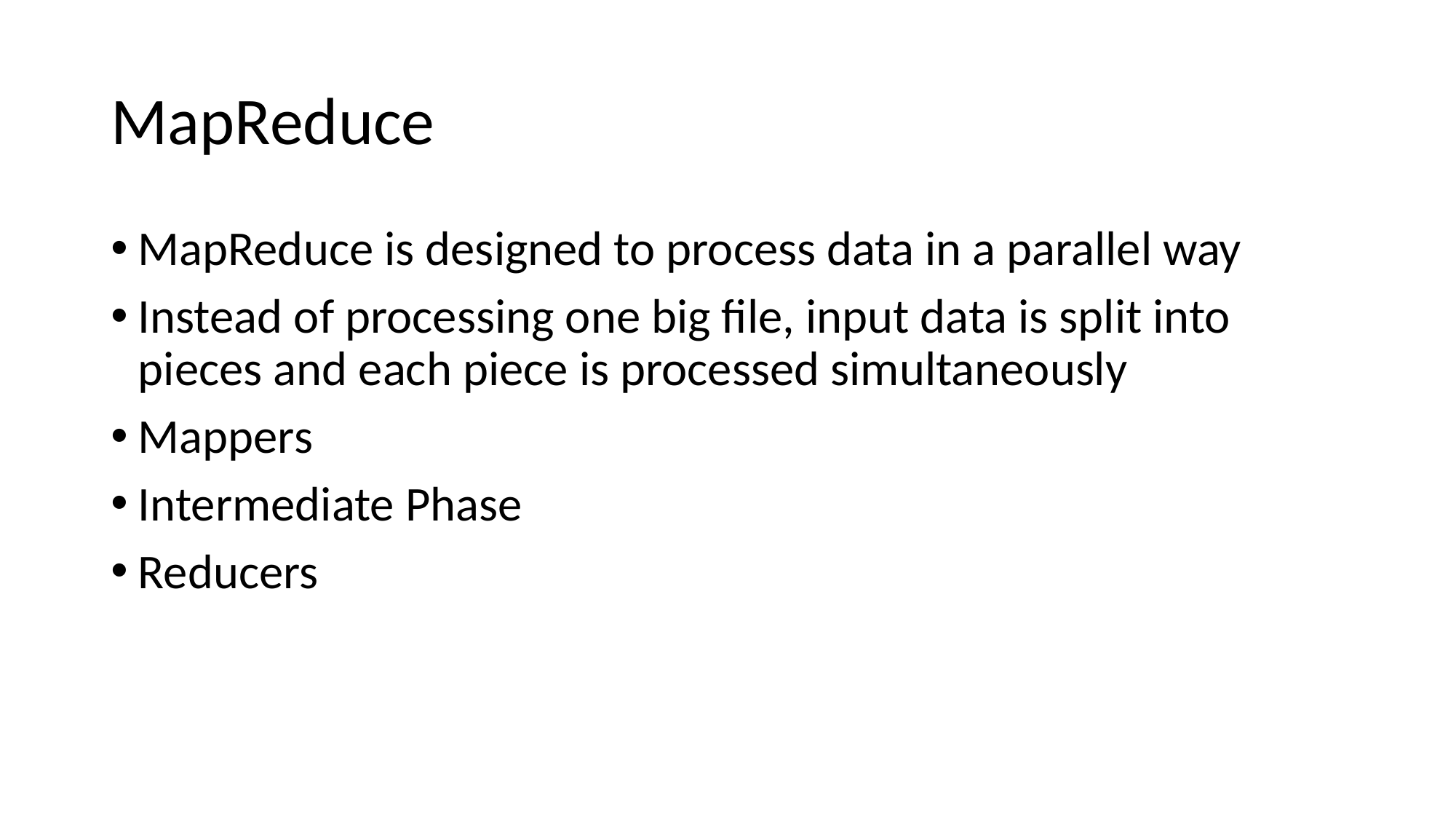

# MapReduce
MapReduce is designed to process data in a parallel way
Instead of processing one big file, input data is split into pieces and each piece is processed simultaneously
Mappers
Intermediate Phase
Reducers